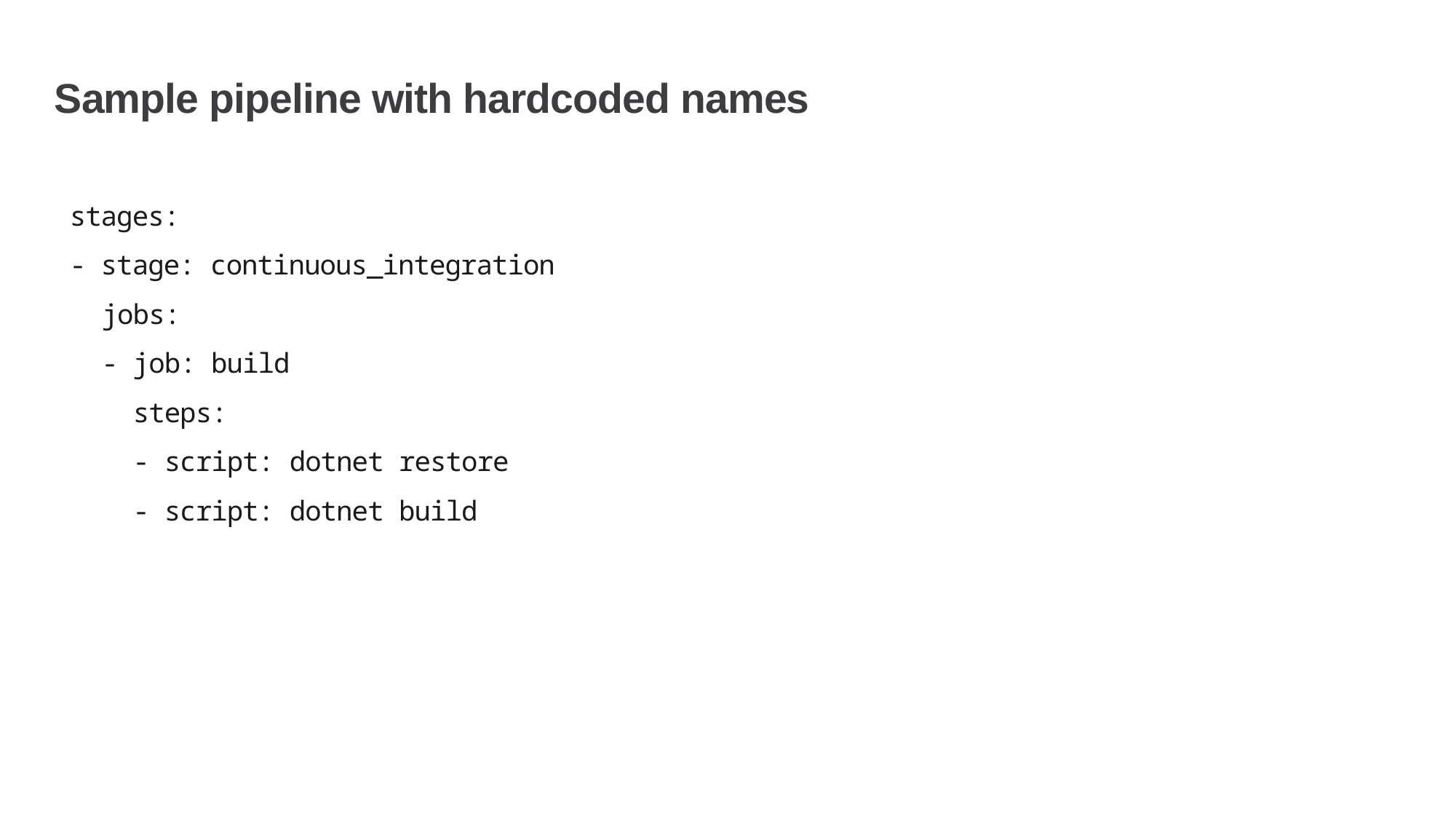

# Sample pipeline with hardcoded names
stages:
- stage: continuous_integration
  jobs:
  - job: build
    steps:
    - script: dotnet restore
    - script: dotnet build